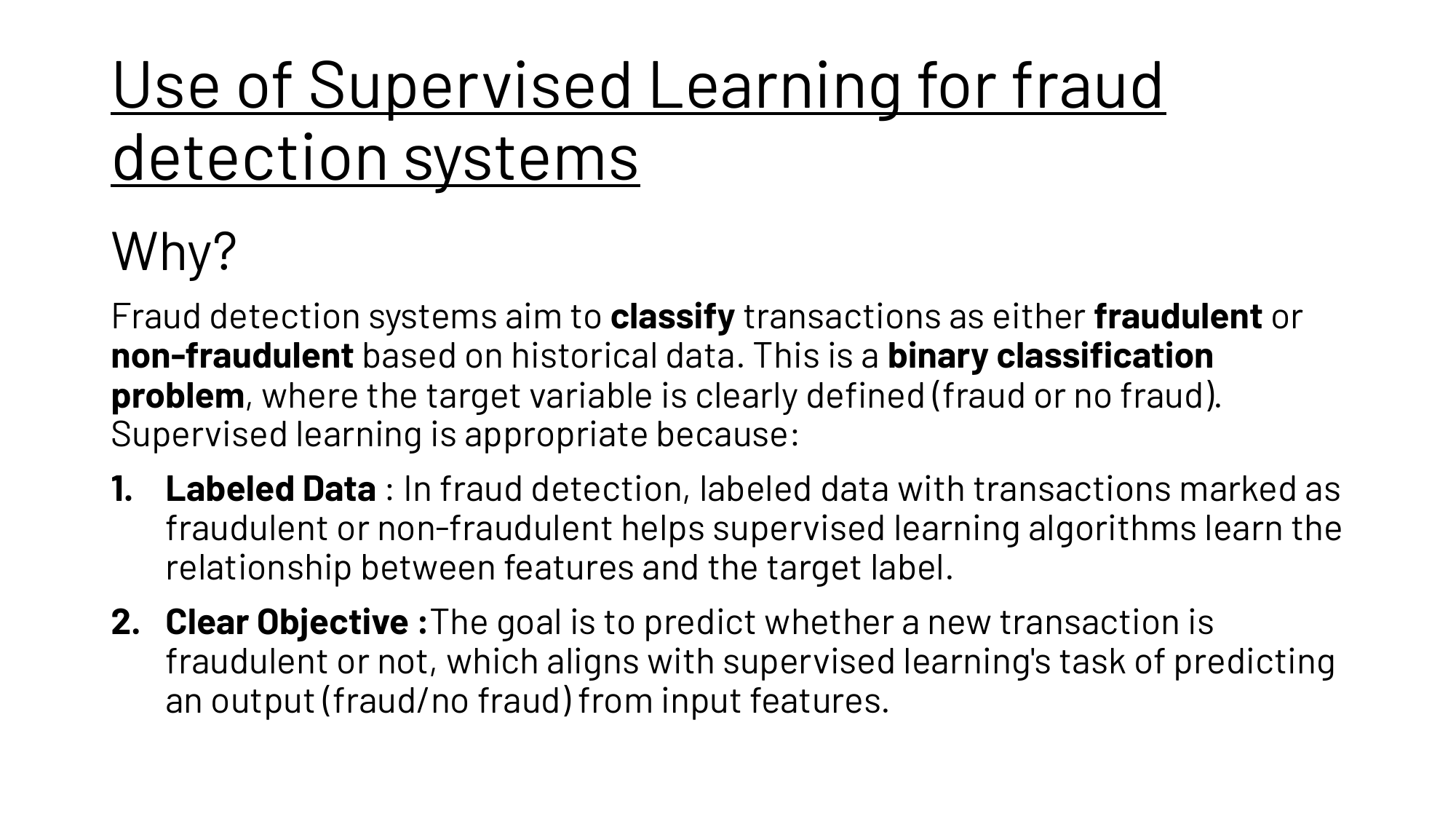

# Use of Supervised Learning for fraud detection systems
Why?
Fraud detection systems aim to classify transactions as either fraudulent or non-fraudulent based on historical data. This is a binary classification problem, where the target variable is clearly defined (fraud or no fraud). Supervised learning is appropriate because:
Labeled Data : In fraud detection, labeled data with transactions marked as fraudulent or non-fraudulent helps supervised learning algorithms learn the relationship between features and the target label.
Clear Objective :The goal is to predict whether a new transaction is fraudulent or not, which aligns with supervised learning's task of predicting an output (fraud/no fraud) from input features.